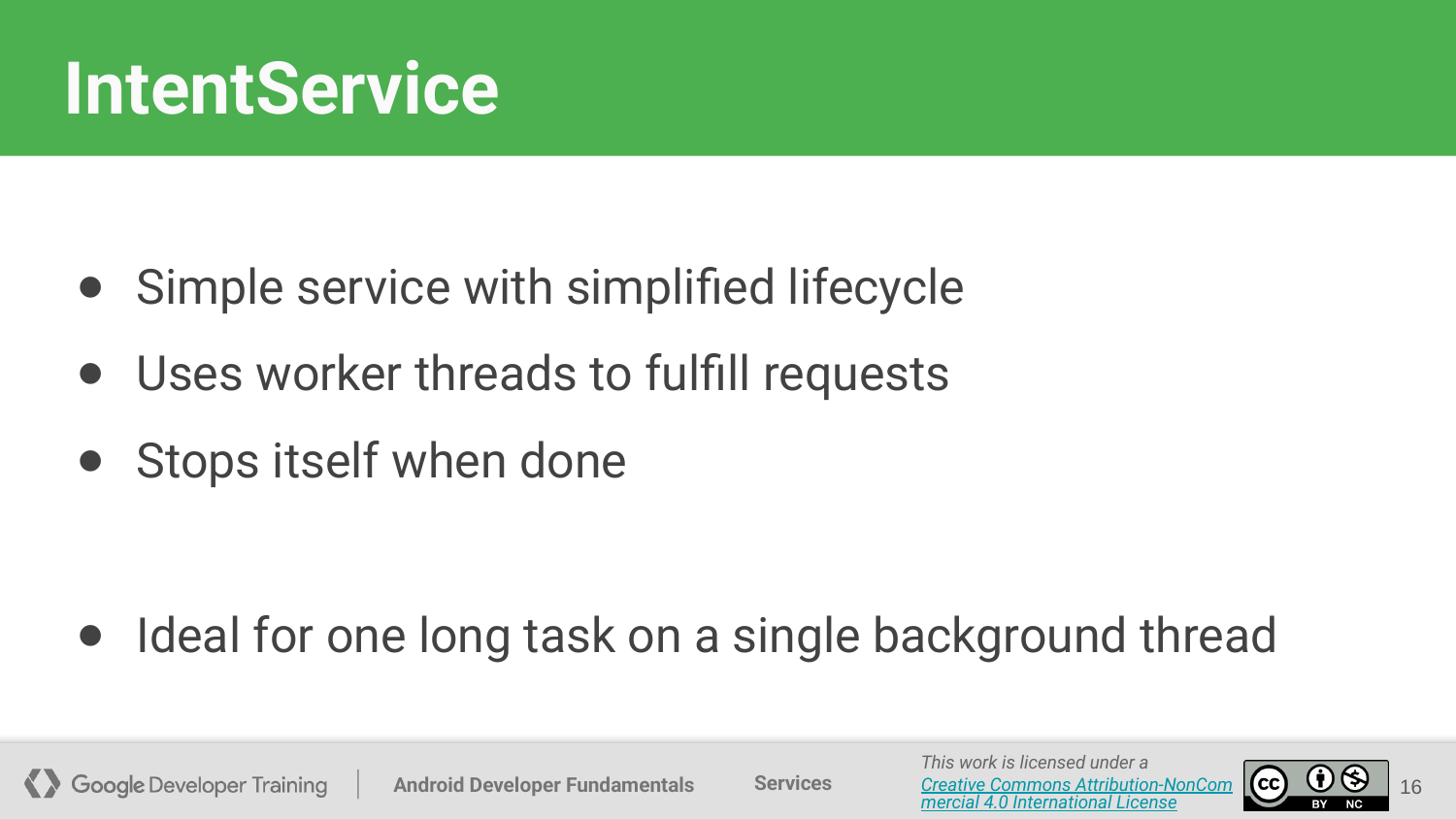

IntentService
Simple service with simplified lifecycle
Uses worker threads to fulfill requests
Stops itself when done

Ideal for one long task on a single background thread

16